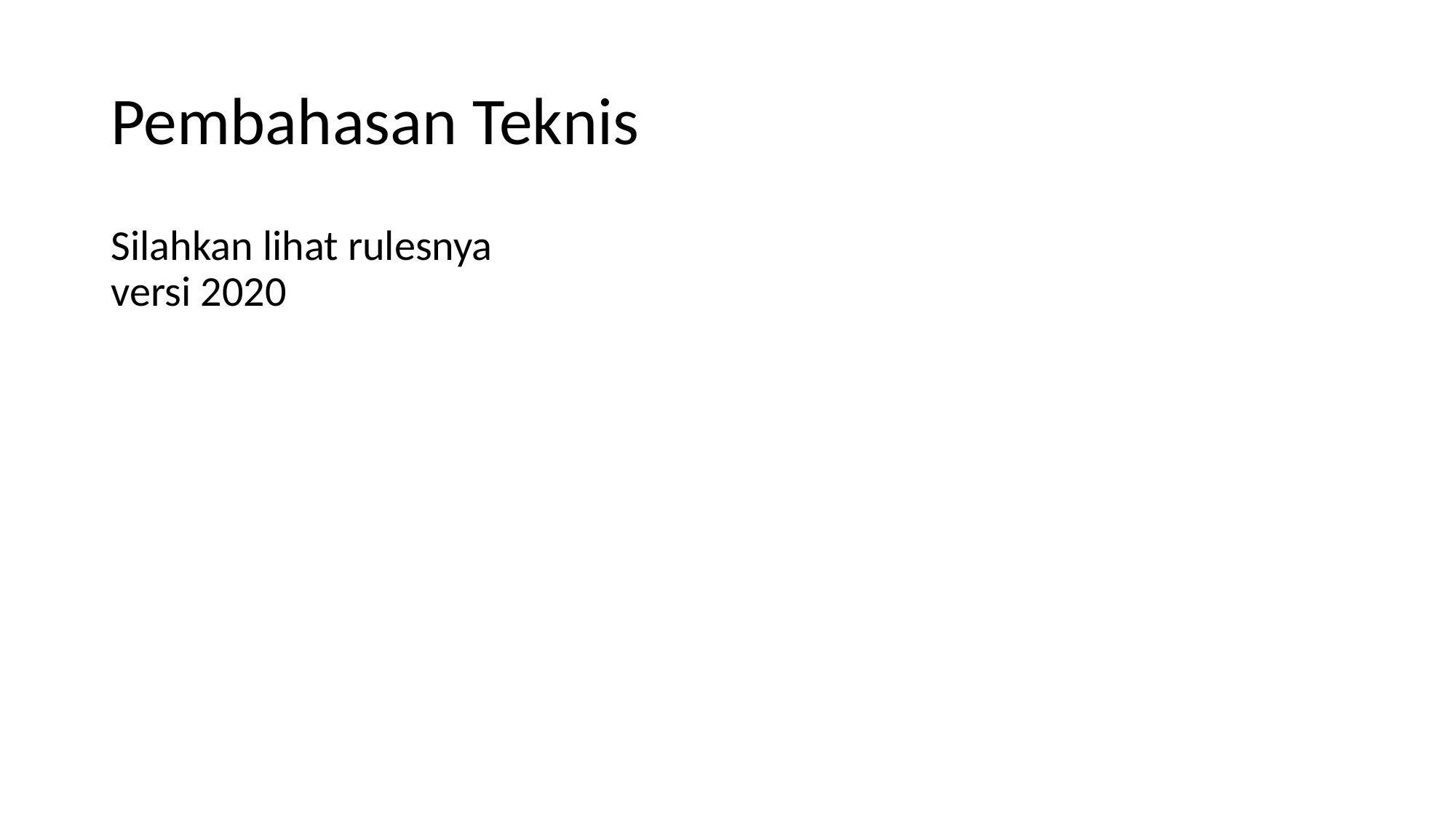

# Pembahasan Teknis
Silahkan lihat rulesnya
versi 2020